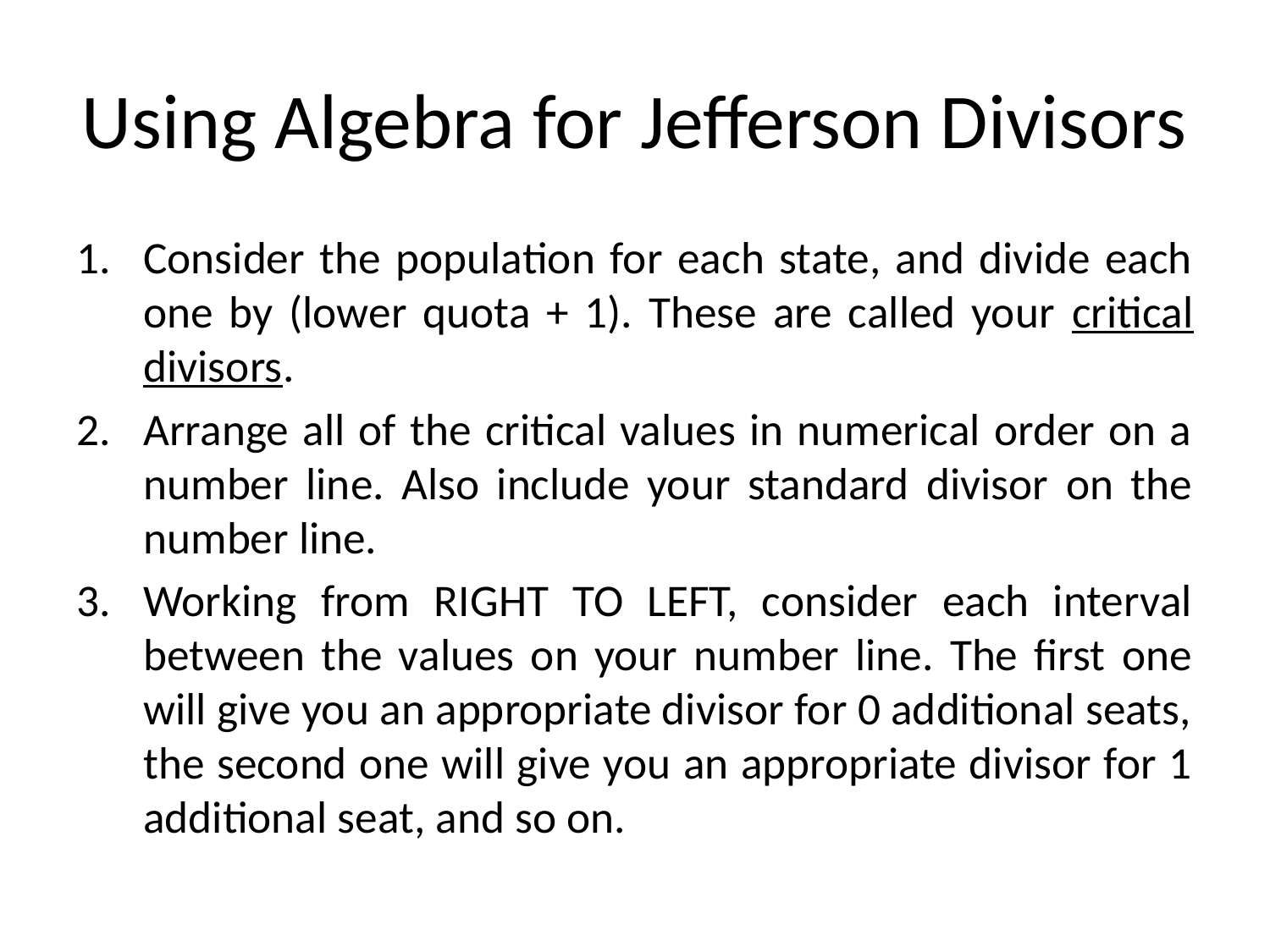

# Using Algebra for Jefferson Divisors
Consider the population for each state, and divide each one by (lower quota + 1). These are called your critical divisors.
Arrange all of the critical values in numerical order on a number line. Also include your standard divisor on the number line.
Working from RIGHT TO LEFT, consider each interval between the values on your number line. The first one will give you an appropriate divisor for 0 additional seats, the second one will give you an appropriate divisor for 1 additional seat, and so on.